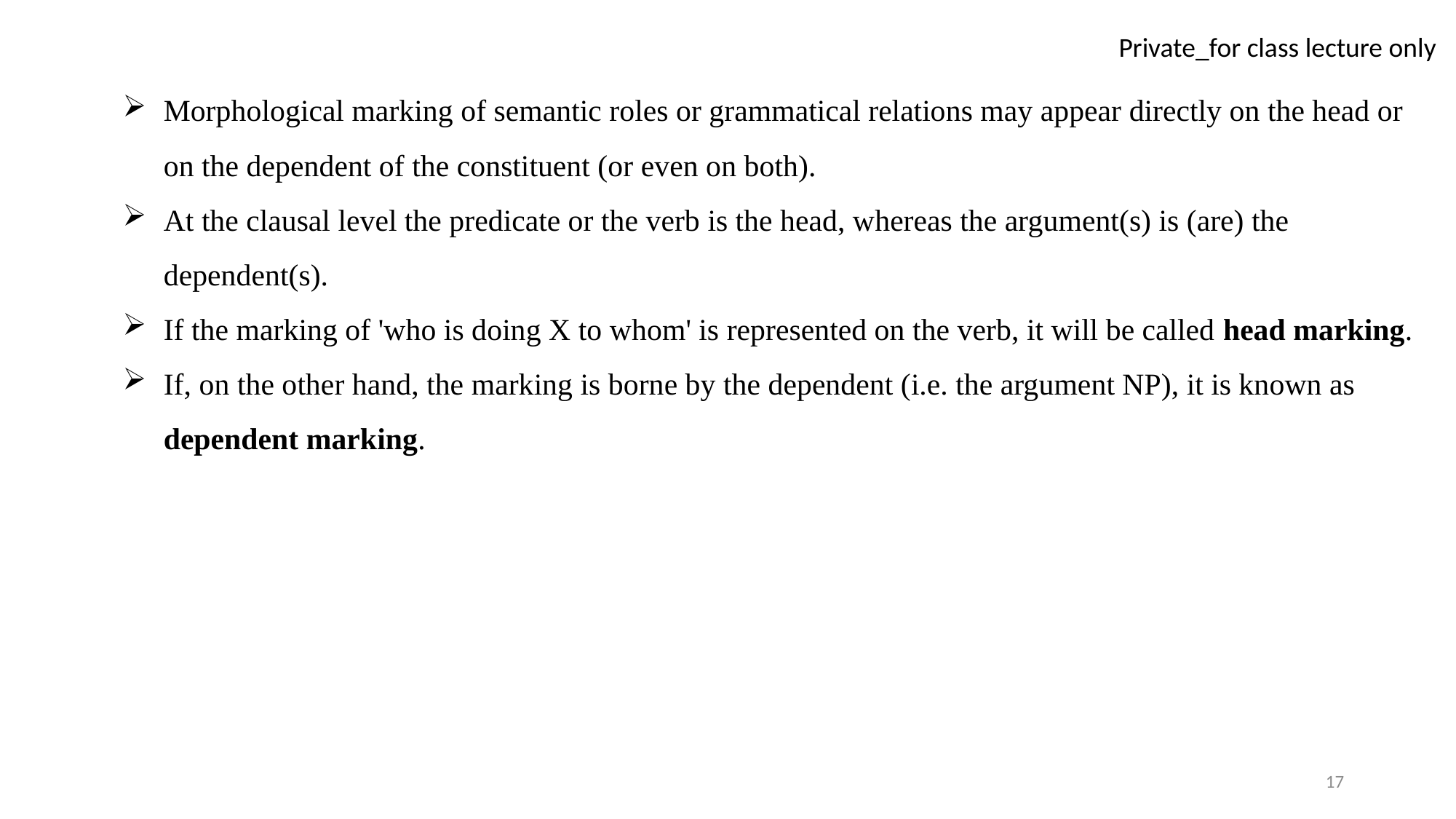

Morphological marking of semantic roles or grammatical relations may appear directly on the head or on the dependent of the constituent (or even on both).
At the clausal level the predicate or the verb is the head, whereas the argument(s) is (are) the dependent(s).
If the marking of 'who is doing X to whom' is represented on the verb, it will be called head marking.
If, on the other hand, the marking is borne by the dependent (i.e. the argument NP), it is known as dependent marking.

17